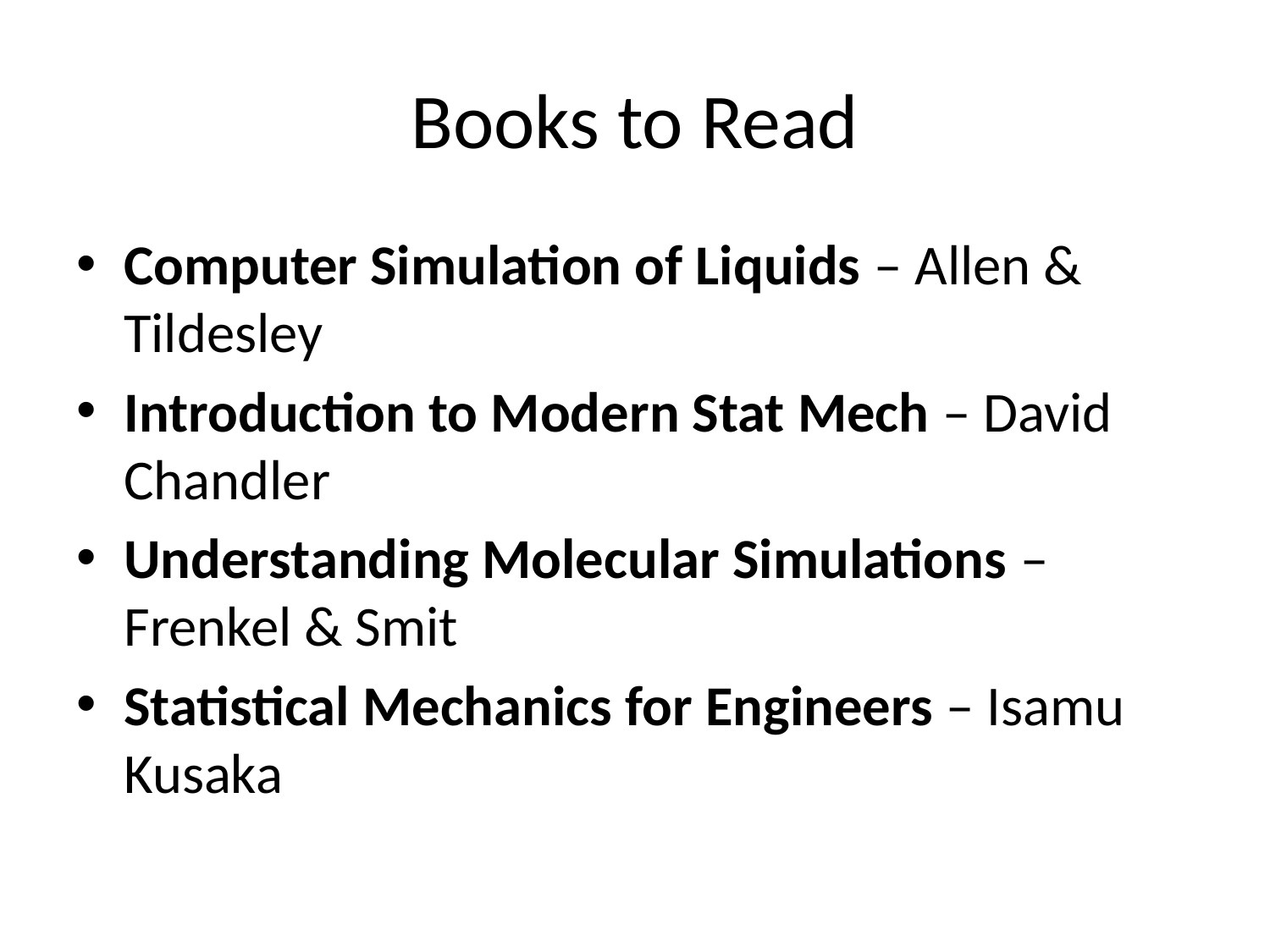

# Books to Read
Computer Simulation of Liquids – Allen & Tildesley
Introduction to Modern Stat Mech – David Chandler
Understanding Molecular Simulations – Frenkel & Smit
Statistical Mechanics for Engineers – Isamu Kusaka